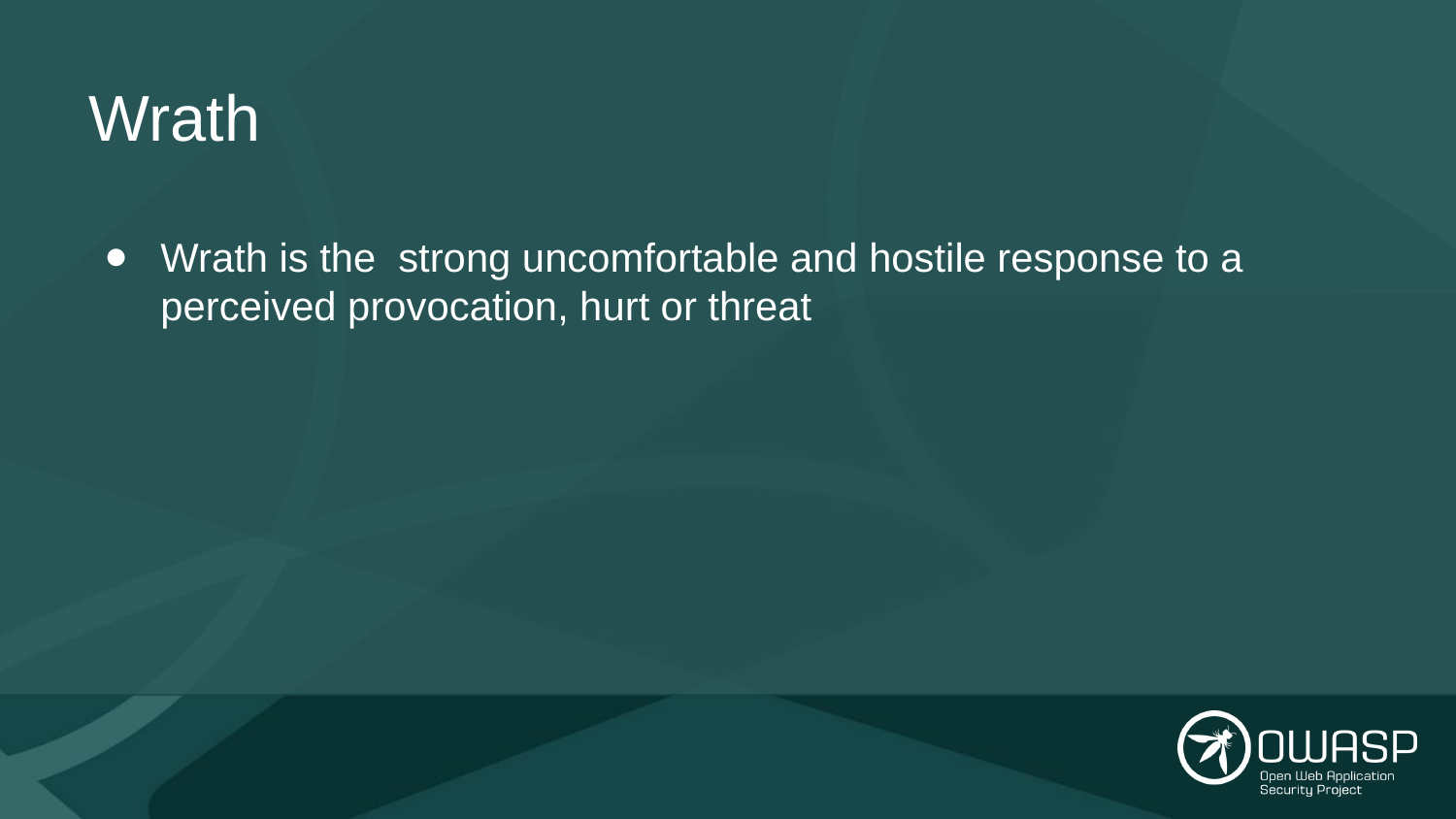

# Wrath
Wrath is the  strong uncomfortable and hostile response to a perceived provocation, hurt or threat